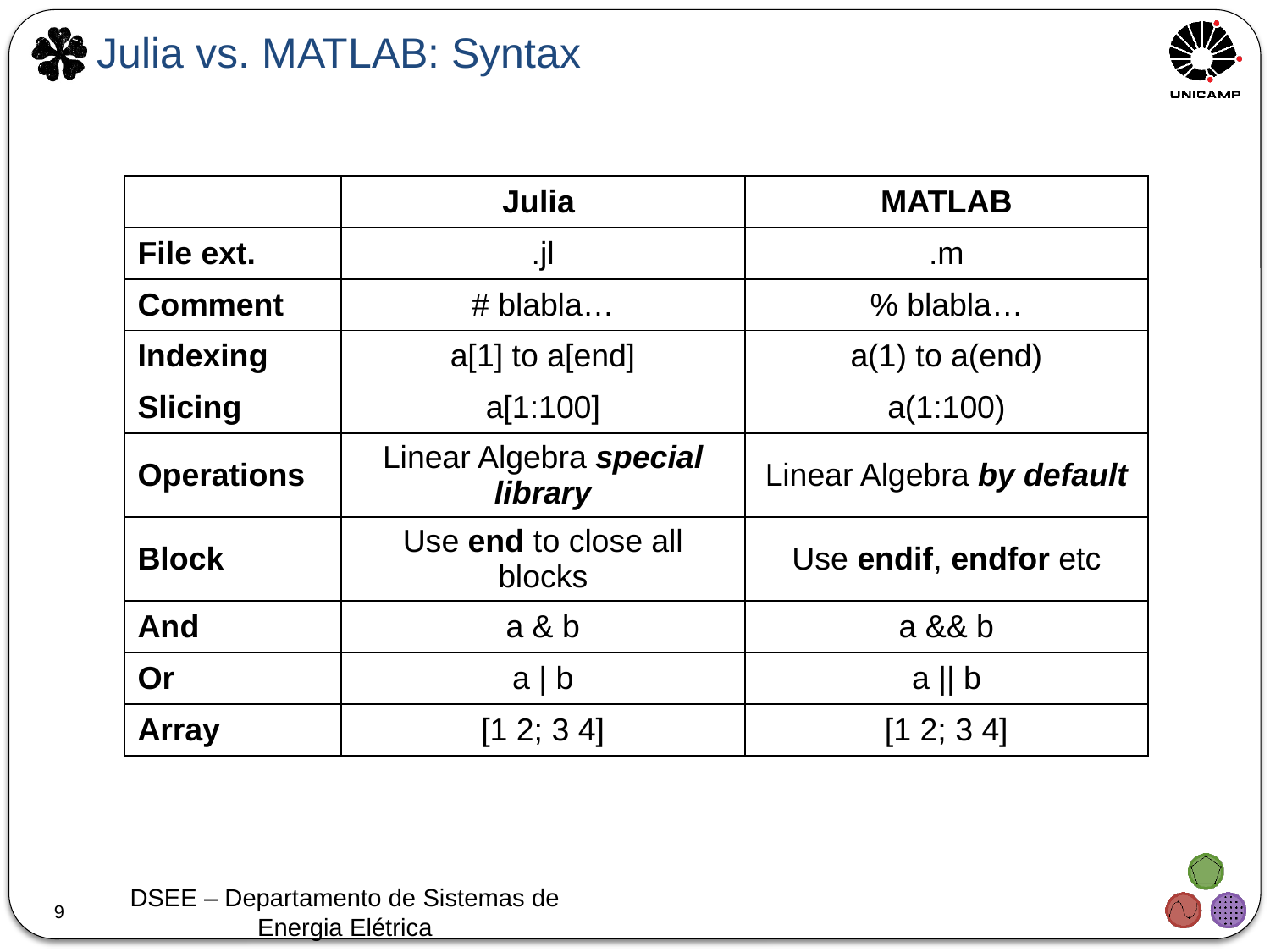

Julia vs. MATLAB: Syntax
|  | Julia | MATLAB |
| --- | --- | --- |
| File ext. | .jl | .m |
| Comment | # blabla… | % blabla… |
| Indexing | a[1] to a[end] | a(1) to a(end) |
| Slicing | a[1:100] | a(1:100) |
| Operations | Linear Algebra special library | Linear Algebra by default |
| Block | Use end to close all blocks | Use endif, endfor etc |
| And | a & b | a && b |
| Or | a | b | a || b |
| Array | [1 2; 3 4] | [1 2; 3 4] |
9